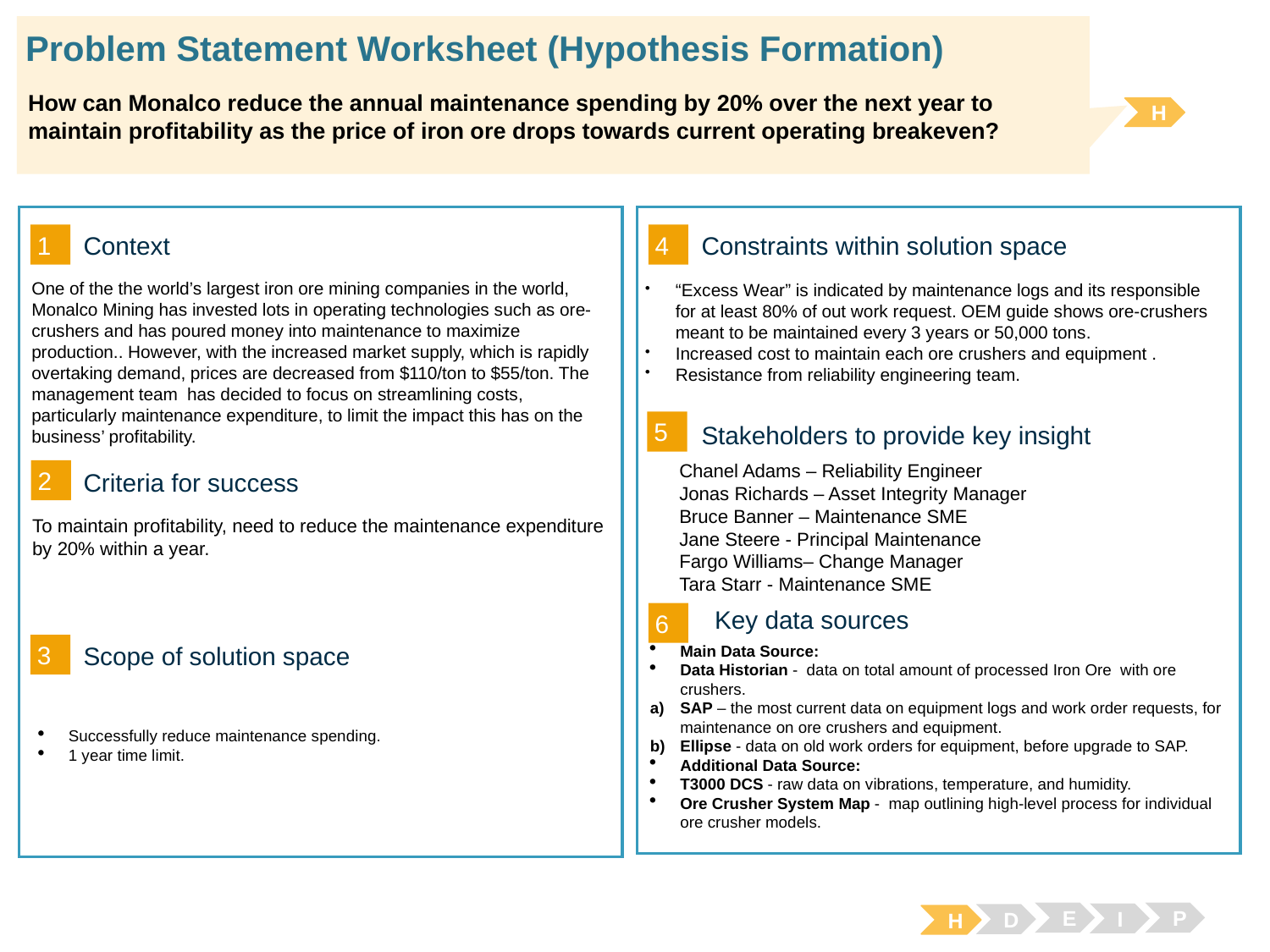

Problem Statement Worksheet (Hypothesis Formation)

How can Monalco reduce the annual maintenance spending by 20% over the next year to maintain profitability as the price of iron ore drops towards current operating breakeven?

H

1
4
Context
Constraints within solution space
One of the the world’s largest iron ore mining companies in the world, Monalco Mining has invested lots in operating technologies such as ore-crushers and has poured money into maintenance to maximize production.. However, with the increased market supply, which is rapidly overtaking demand, prices are decreased from $110/ton to $55/ton. The management team  has decided to focus on streamlining costs, particularly maintenance expenditure, to limit the impact this has on the business’ profitability.
“Excess Wear” is indicated by maintenance logs and its responsible for at least 80% of out work request. OEM guide shows ore-crushers meant to be maintained every 3 years or 50,000 tons.
Increased cost to maintain each ore crushers and equipment .
Resistance from reliability engineering team.
5
Stakeholders to provide key insight
Chanel Adams – Reliability Engineer
Jonas Richards – Asset Integrity Manager
Bruce Banner – Maintenance SME
Jane Steere - Principal Maintenance
Fargo Williams– Change Manager
Tara Starr - Maintenance SME

2
Criteria for success
To maintain profitability, need to reduce the maintenance expenditure by 20% within a year.

6
Key data sources
3
Main Data Source:
Data Historian -  data on total amount of processed Iron Ore  with ore crushers.
SAP – the most current data on equipment logs and work order requests, for maintenance on ore crushers and equipment.
Ellipse - data on old work orders for equipment, before upgrade to SAP.
Additional Data Source:
T3000 DCS - raw data on vibrations, temperature, and humidity.
Ore Crusher System Map -  map outlining high-level process for individual ore crusher models.
Scope of solution space
Successfully reduce maintenance spending.
1 year time limit.
E
P
I
D
H